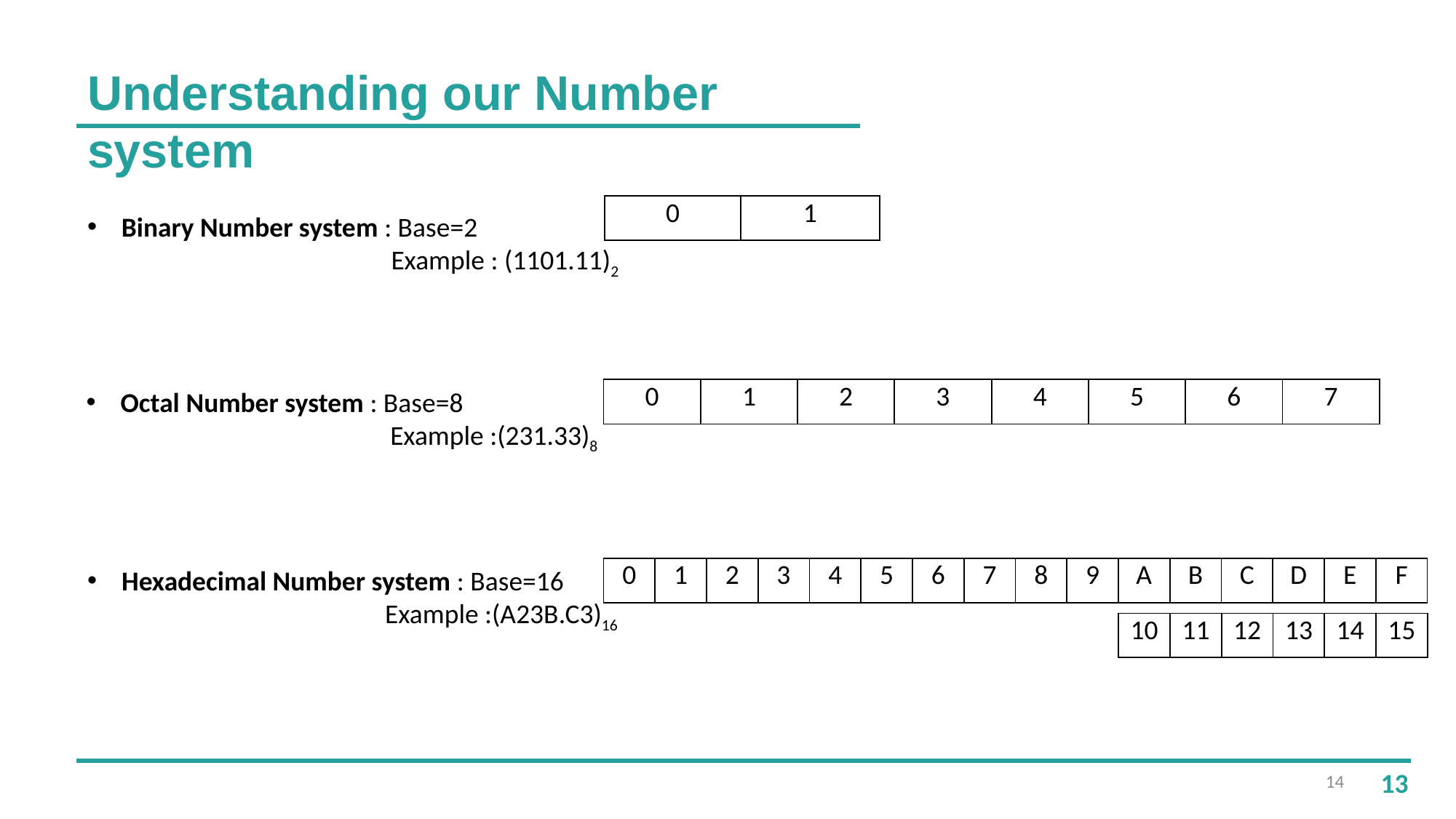

Understanding our Number system
| 0 | 1 |
| --- | --- |
Binary Number system : Base=2
     Example : (1101.11)2
| 0 | 1 | 2 | 3 | 4 | 5 | 6 | 7 |
| --- | --- | --- | --- | --- | --- | --- | --- |
Octal Number system : Base=8
     Example :(231.33)8
Hexadecimal Number system : Base=16
    Example :(A23B.C3)16
| 0 | 1 | 2 | 3 | 4 | 5 | 6 | 7 | 8 | 9 | A | B | C | D | E | F |
| --- | --- | --- | --- | --- | --- | --- | --- | --- | --- | --- | --- | --- | --- | --- | --- |
| 10 | 11 | 12 | 13 | 14 | 15 |
| --- | --- | --- | --- | --- | --- |
14
13